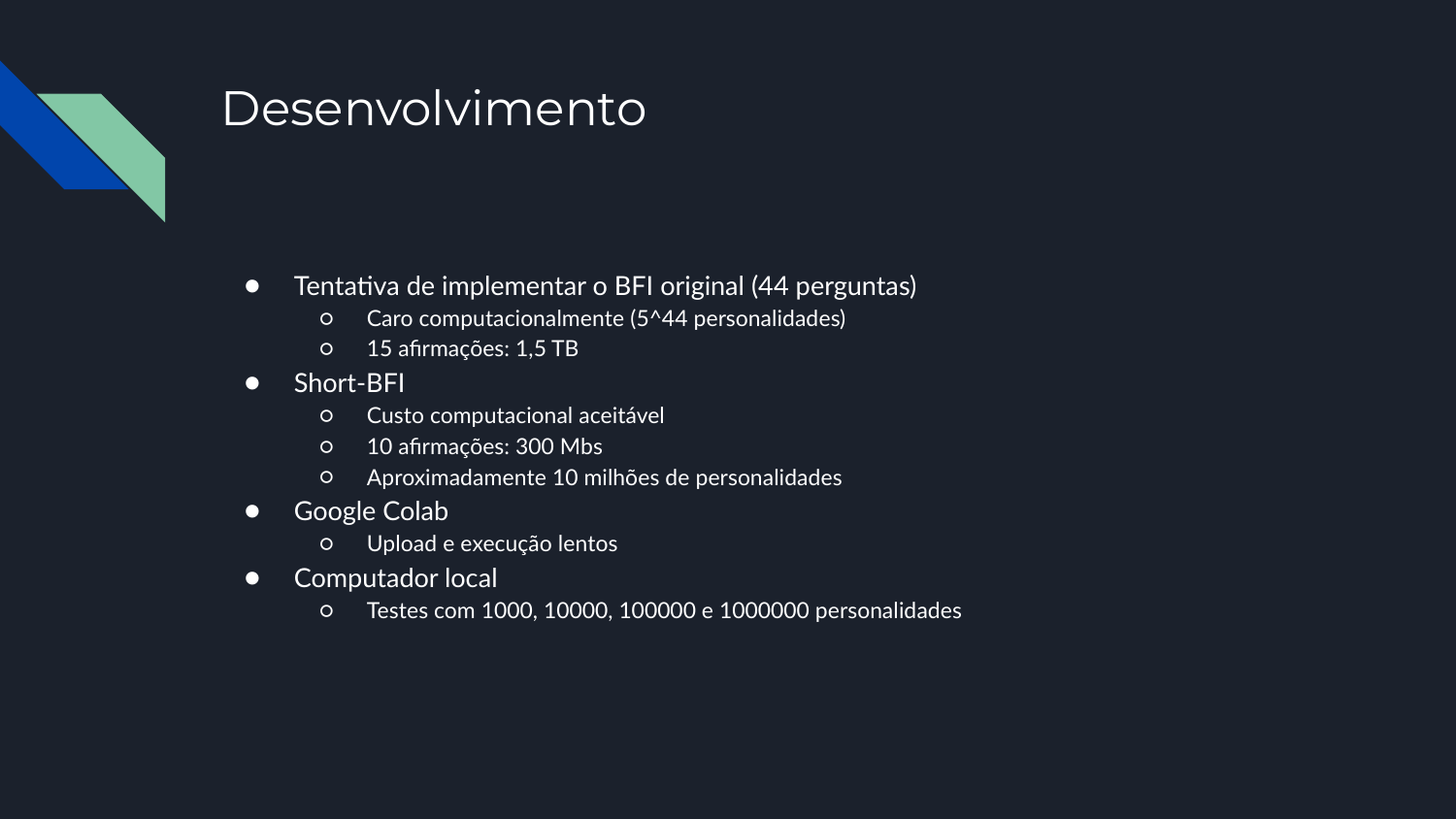

# Desenvolvimento
Tentativa de implementar o BFI original (44 perguntas)
Caro computacionalmente (5^44 personalidades)
15 afirmações: 1,5 TB
Short-BFI
Custo computacional aceitável
10 afirmações: 300 Mbs
Aproximadamente 10 milhões de personalidades
Google Colab
Upload e execução lentos
Computador local
Testes com 1000, 10000, 100000 e 1000000 personalidades